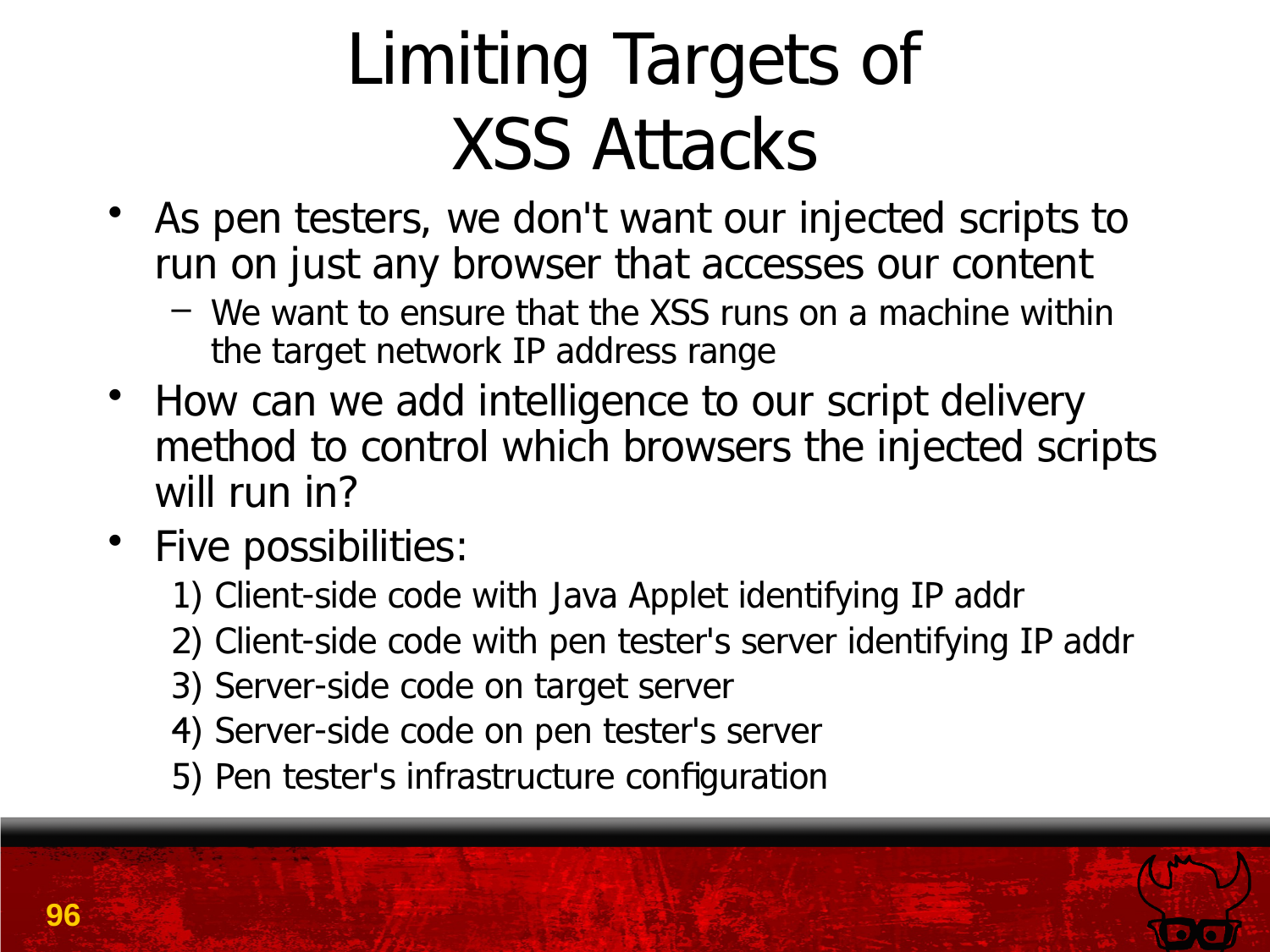

# Limiting Targets of XSS Attacks
As pen testers, we don't want our injected scripts to run on just any browser that accesses our content
We want to ensure that the XSS runs on a machine within the target network IP address range
How can we add intelligence to our script delivery method to control which browsers the injected scripts will run in?
Five possibilities:
1) Client-side code with Java Applet identifying IP addr
2) Client-side code with pen tester's server identifying IP addr
3) Server-side code on target server
4) Server-side code on pen tester's server
5) Pen tester's infrastructure configuration